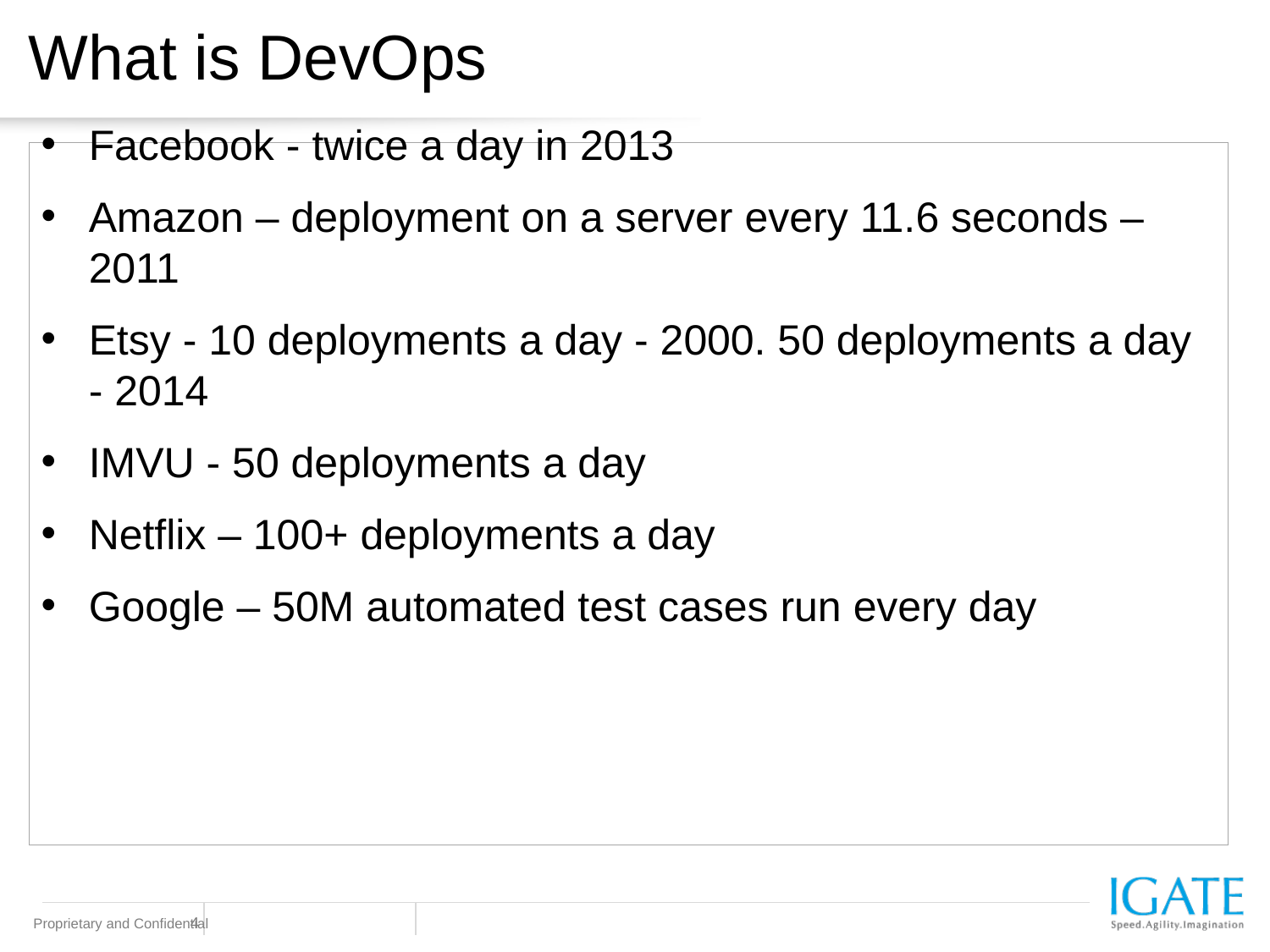

# What is DevOps
Facebook - twice a day in 2013
Amazon – deployment on a server every 11.6 seconds – 2011
Etsy - 10 deployments a day - 2000. 50 deployments a day - 2014
IMVU - 50 deployments a day
Netflix – 100+ deployments a day
Google – 50M automated test cases run every day